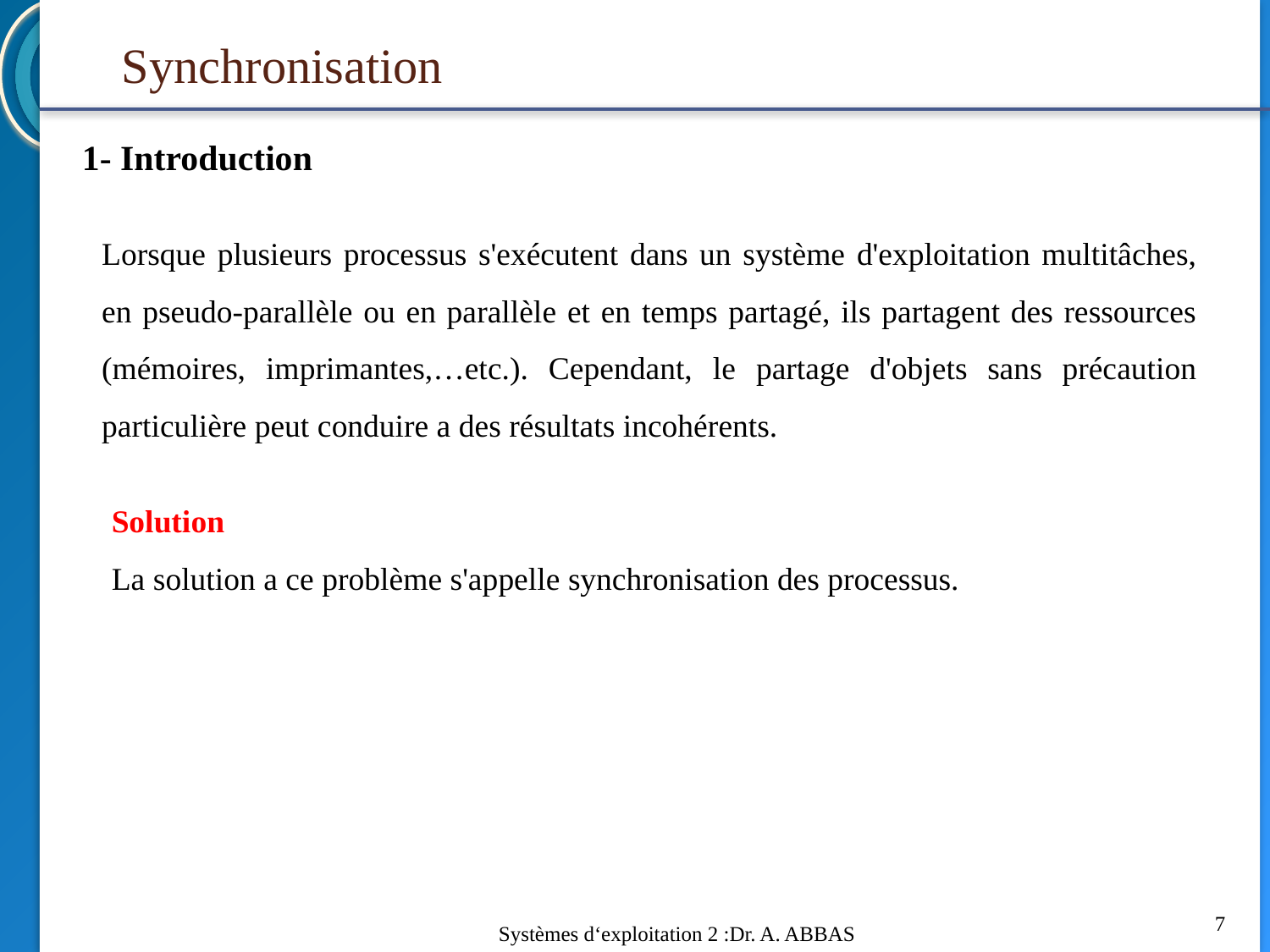

Synchronisation
1- Introduction
Lorsque plusieurs processus s'exécutent dans un système d'exploitation multitâches, en pseudo-parallèle ou en parallèle et en temps partagé, ils partagent des ressources (mémoires, imprimantes,…etc.). Cependant, le partage d'objets sans précaution particulière peut conduire a des résultats incohérents.

Solution
La solution a ce problème s'appelle synchronisation des processus.
7
Systèmes d‘exploitation 2 :Dr. A. ABBAS